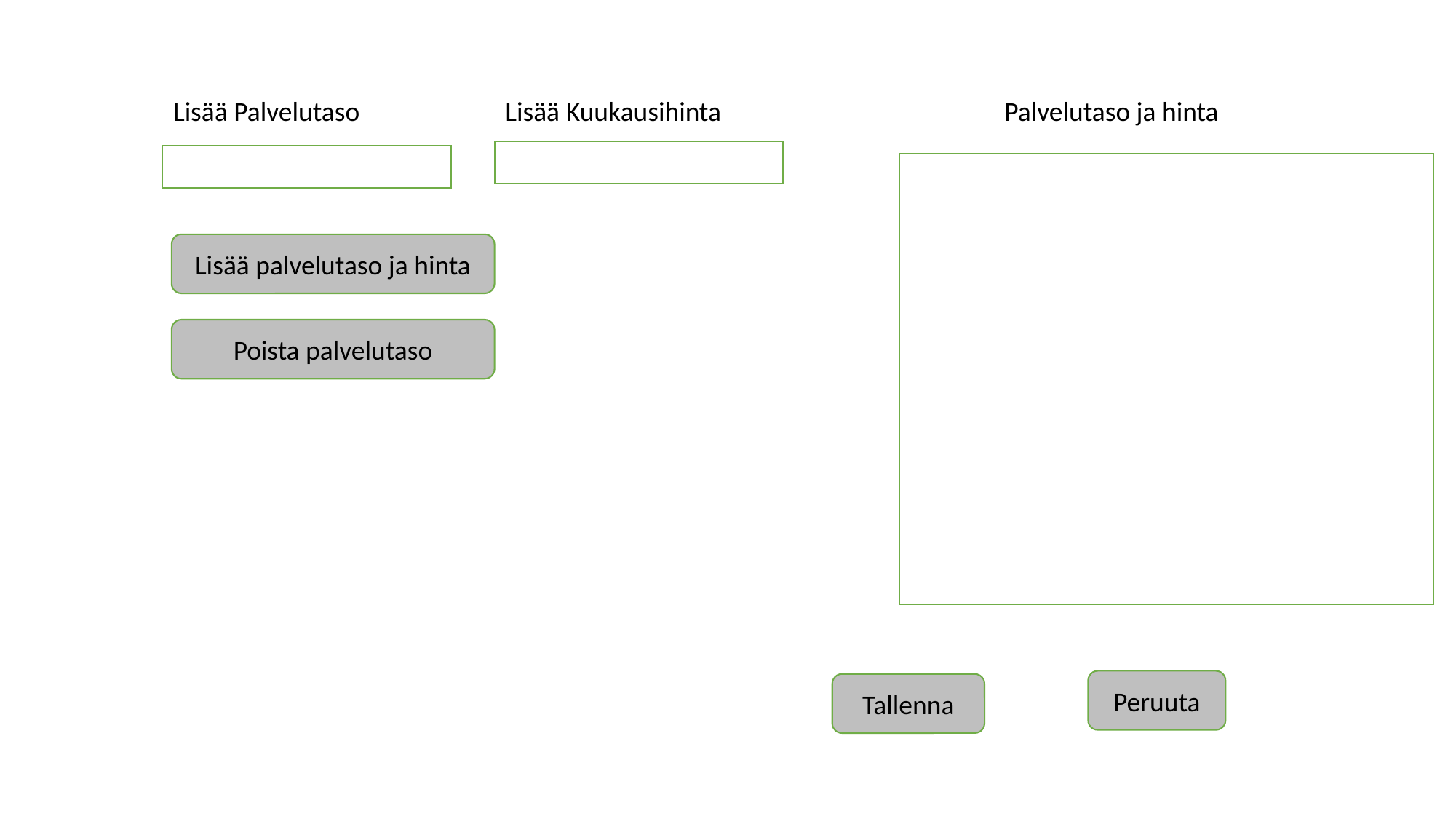

Lisää Palvelutaso
Lisää Kuukausihinta
Palvelutaso ja hinta

Lisää palvelutaso ja hinta
Poista palvelutaso
Peruuta
Tallenna